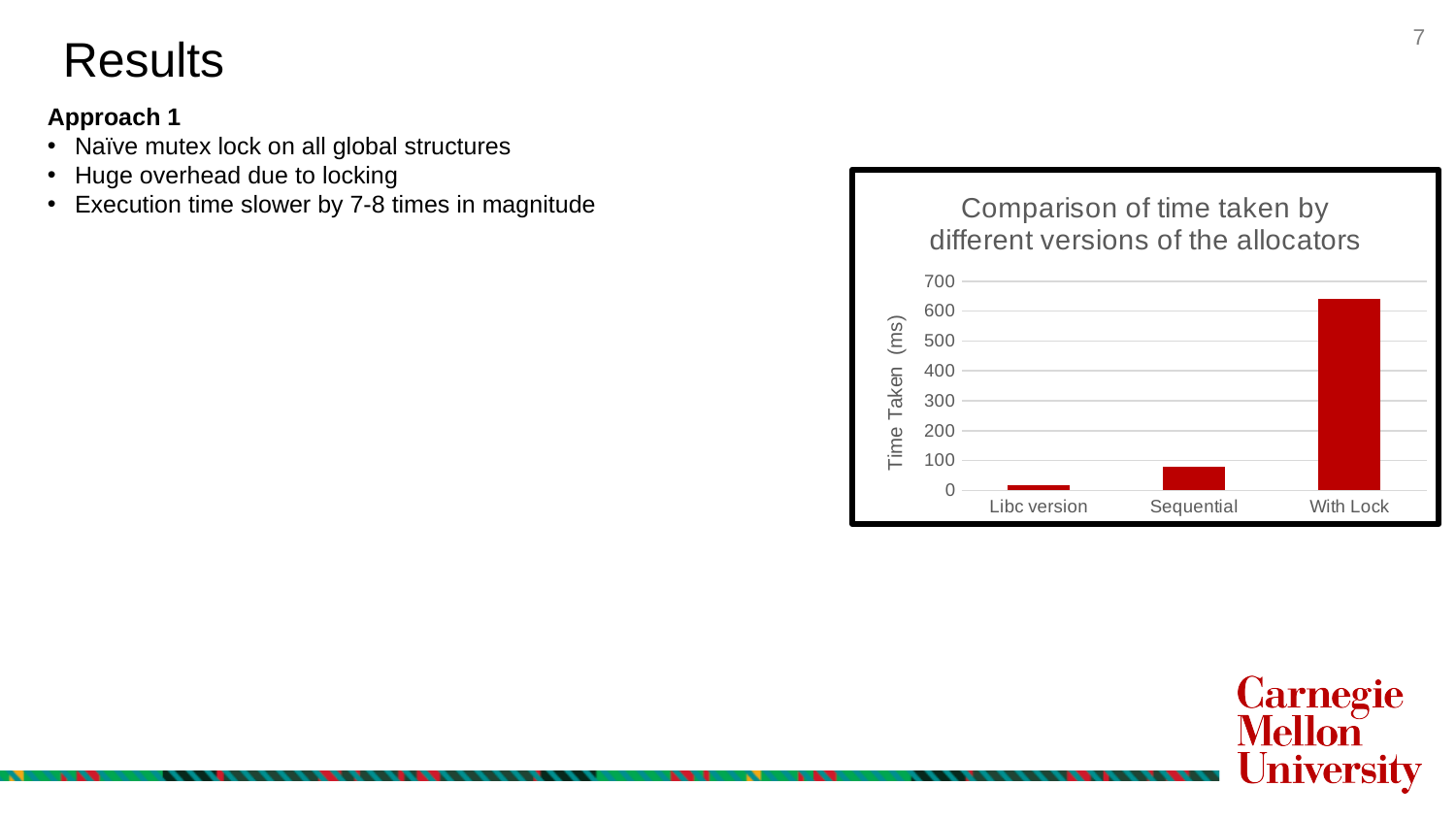

Results
Approach 1
Naïve mutex lock on all global structures
Huge overhead due to locking
Execution time slower by 7-8 times in magnitude

### Chart: Comparison of time taken by different versions of the allocators

| Category | Time Taken (ms) |
|---|---|
| Libc version | 18.787 |
| Sequential | 79.662 |
| With Lock | 641.686 |